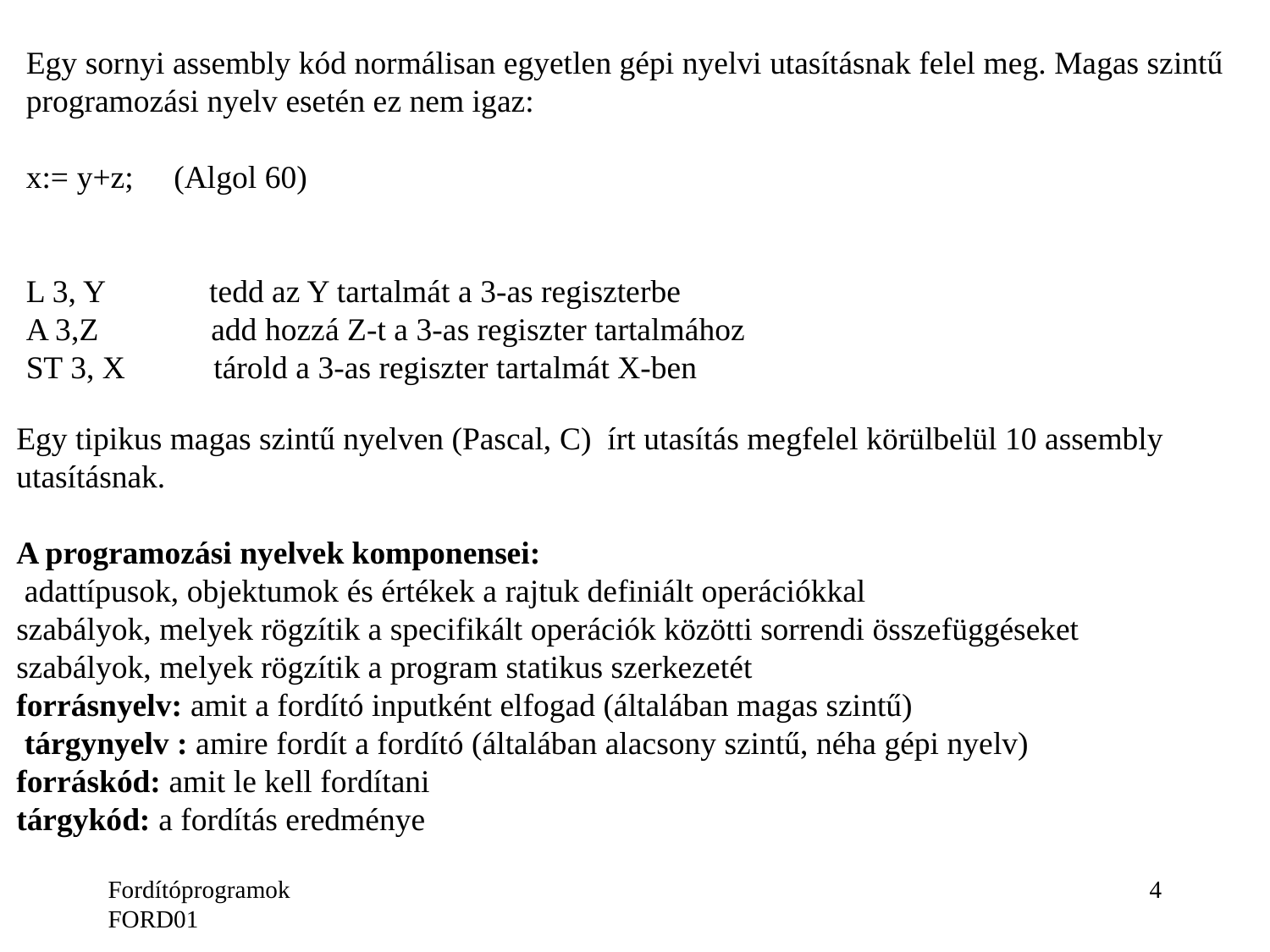

Egy sornyi assembly kód normálisan egyetlen gépi nyelvi utasításnak felel meg. Magas szintű
programozási nyelv esetén ez nem igaz:

x:= y+z;     (Algol 60)

L 3, Y             tedd az Y tartalmát a 3-as regiszterbe
A 3,Z              add hozzá Z-t a 3-as regiszter tartalmához
ST 3, X           tárold a 3-as regiszter tartalmát X-ben
Egy tipikus magas szintű nyelven (Pascal, C)  írt utasítás megfelel körülbelül 10 assembly
utasításnak.

A programozási nyelvek komponensei:
 adattípusok, objektumok és értékek a rajtuk definiált operációkkal
szabályok, melyek rögzítik a specifikált operációk közötti sorrendi összefüggéseket
szabályok, melyek rögzítik a program statikus szerkezetét
forrásnyelv: amit a fordító inputként elfogad (általában magas szintű)
 tárgynyelv : amire fordít a fordító (általában alacsony szintű, néha gépi nyelv)
forráskód: amit le kell fordítani
tárgykód: a fordítás eredménye

Fordítóprogramok FORD01
4